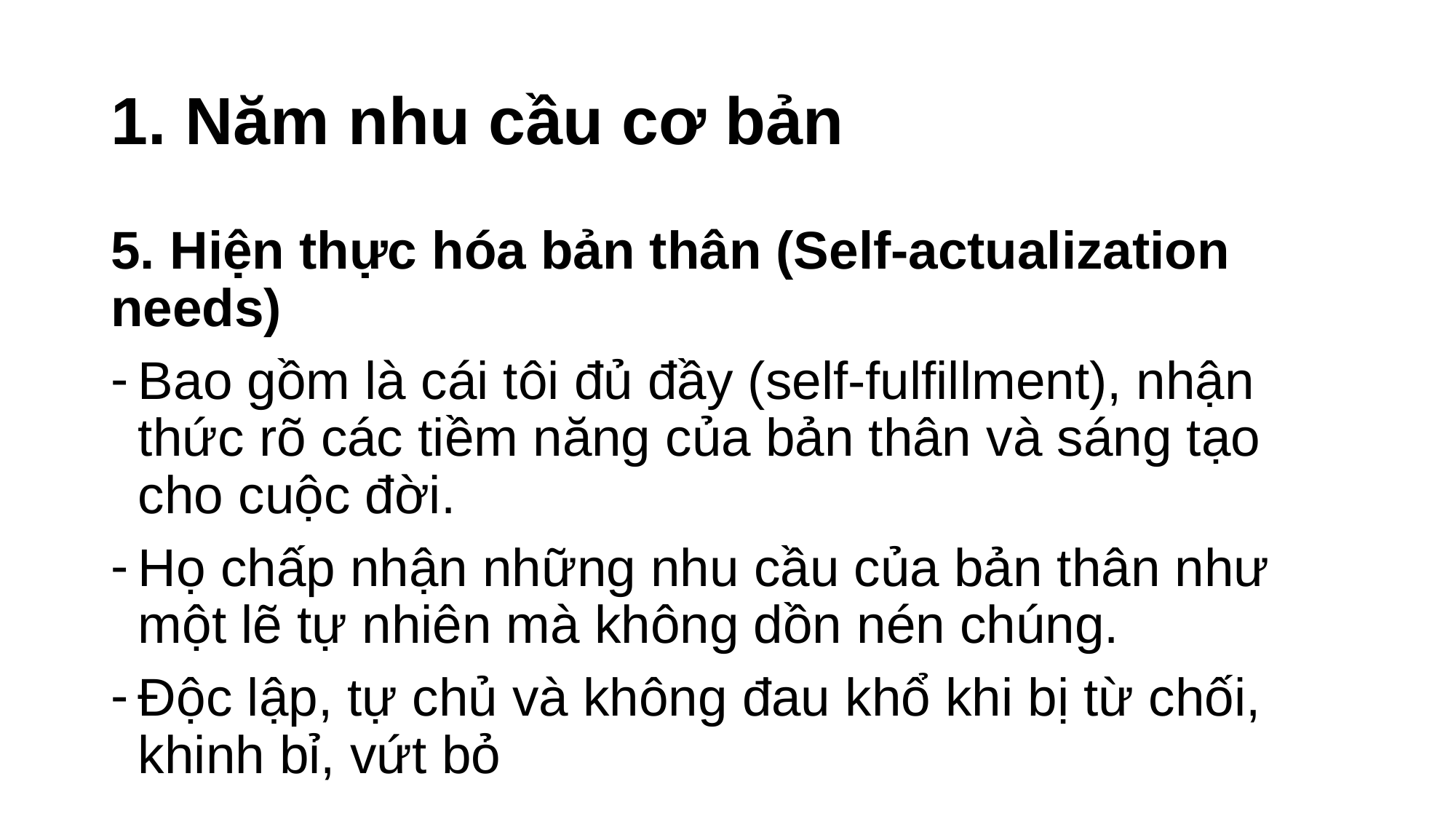

# 1. Năm nhu cầu cơ bản
5. Hiện thực hóa bản thân (Self-actualization needs)
Bao gồm là cái tôi đủ đầy (self-fulfillment), nhận thức rõ các tiềm năng của bản thân và sáng tạo cho cuộc đời.
Họ chấp nhận những nhu cầu của bản thân như một lẽ tự nhiên mà không dồn nén chúng.
Độc lập, tự chủ và không đau khổ khi bị từ chối, khinh bỉ, vứt bỏ